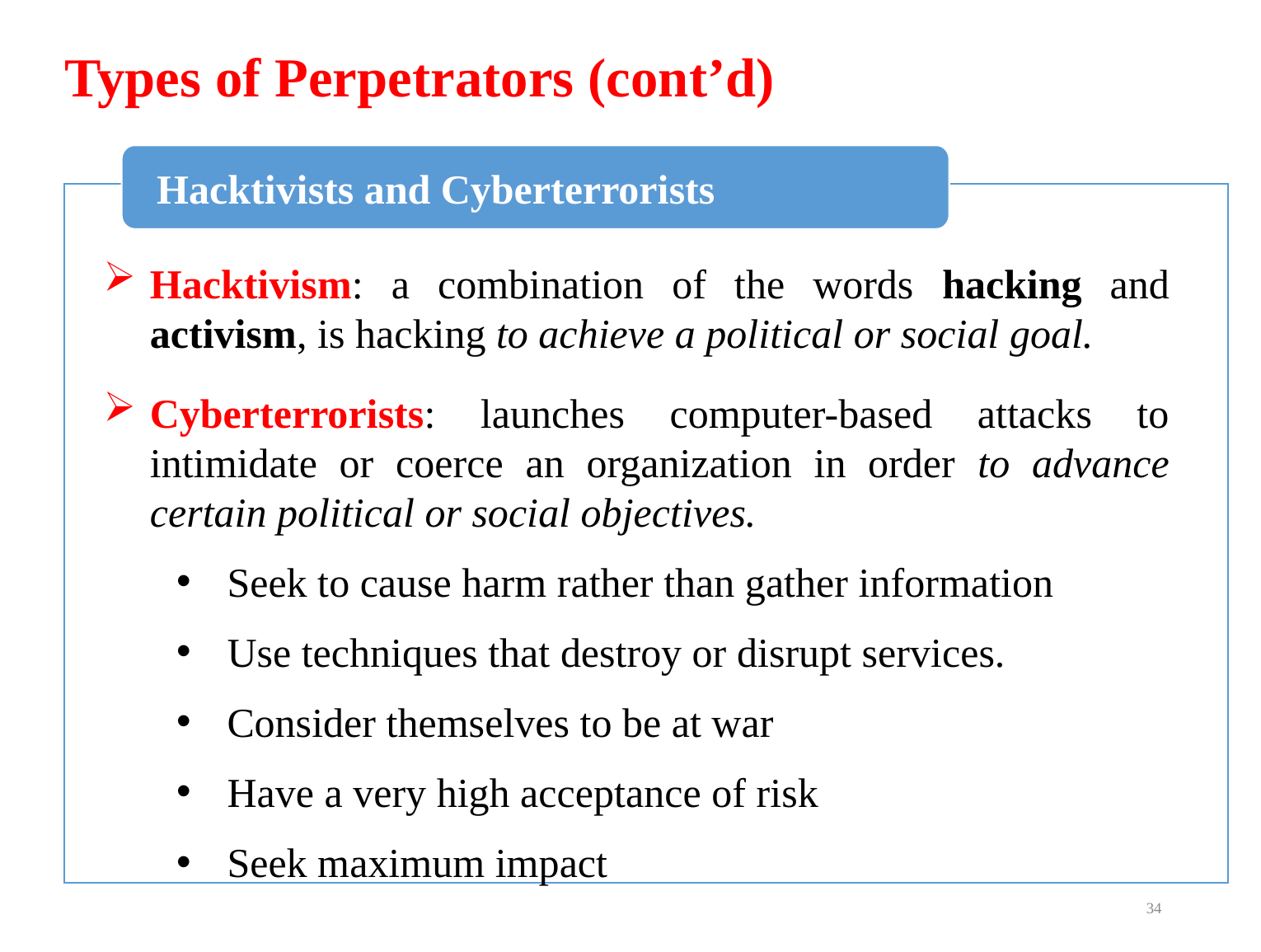

# Types of Perpetrators (cont’d)
Hacktivists and Cyberterrorists
Hacktivism: a combination of the words hacking and activism, is hacking to achieve a political or social goal.
Cyberterrorists: launches computer-based attacks to intimidate or coerce an organization in order to advance certain political or social objectives.
Seek to cause harm rather than gather information
Use techniques that destroy or disrupt services.
Consider themselves to be at war
Have a very high acceptance of risk
Seek maximum impact

34